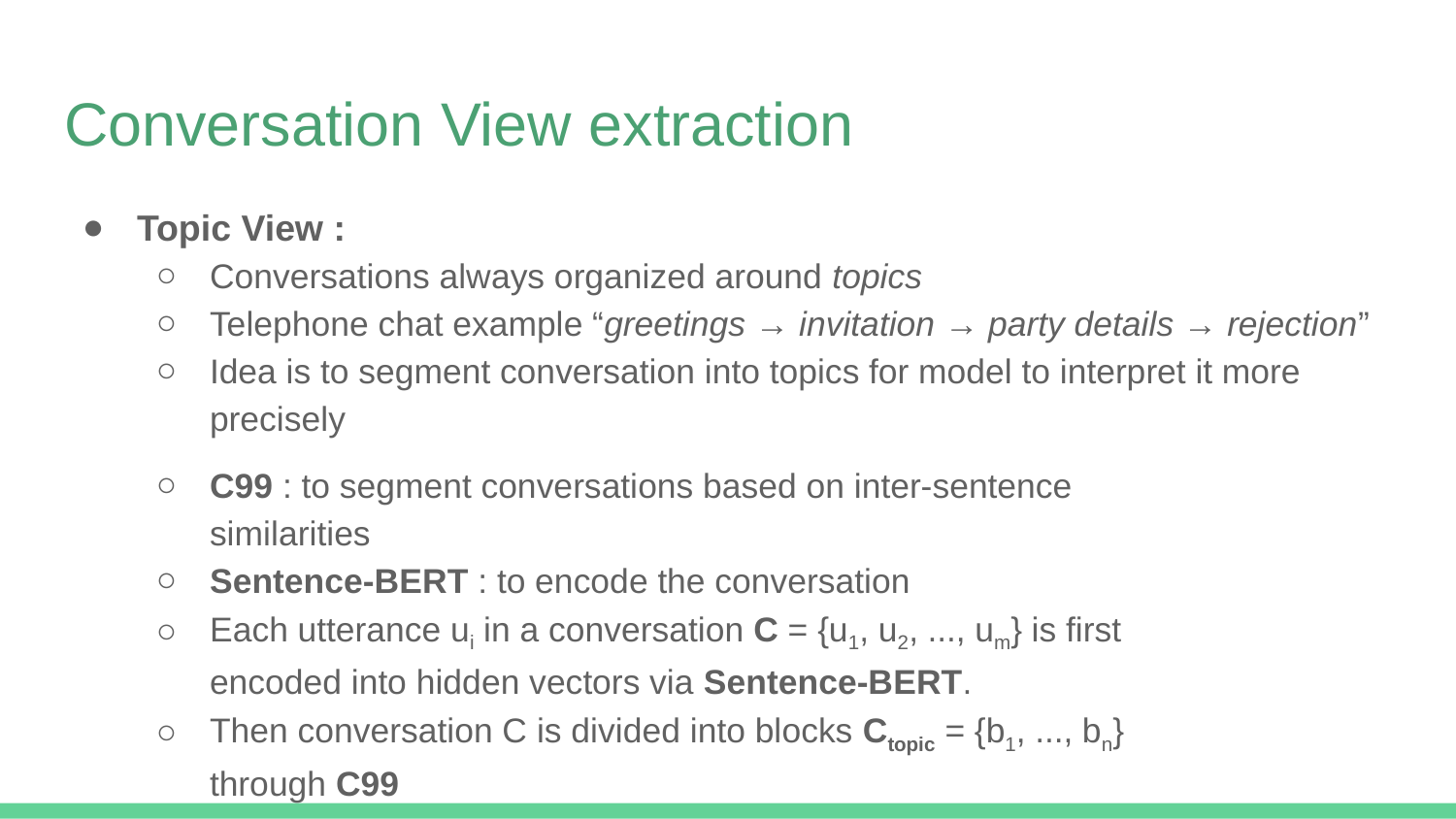

# Conversation View extraction
Topic View :
Conversations always organized around topics
Telephone chat example “greetings → invitation → party details → rejection”
Idea is to segment conversation into topics for model to interpret it more precisely
C99 : to segment conversations based on inter-sentence similarities
Sentence-BERT : to encode the conversation
Each utterance ui in a conversation C = {u1, u2, ..., um} is first encoded into hidden vectors via Sentence-BERT.
Then conversation C is divided into blocks Ctopic = {b1, ..., bn} through C99